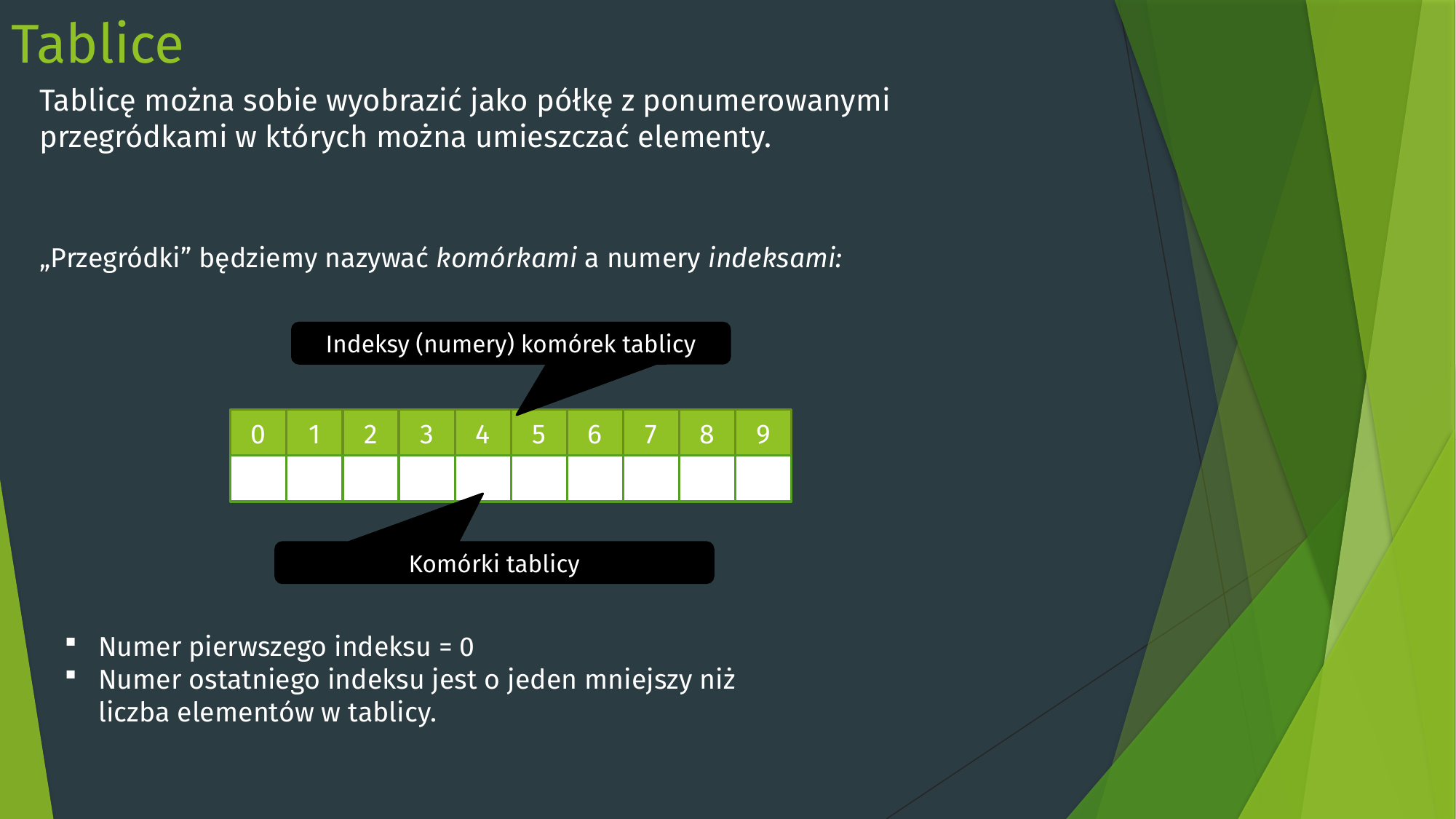

# Tablice
Tablicę można sobie wyobrazić jako półkę z ponumerowanymi przegródkami w których można umieszczać elementy.
„Przegródki” będziemy nazywać komórkami a numery indeksami:
Indeksy (numery) komórek tablicy
0
1
2
3
4
5
6
7
8
9

Komórki tablicy
Numer pierwszego indeksu = 0
Numer ostatniego indeksu jest o jeden mniejszy niż liczba elementów w tablicy.